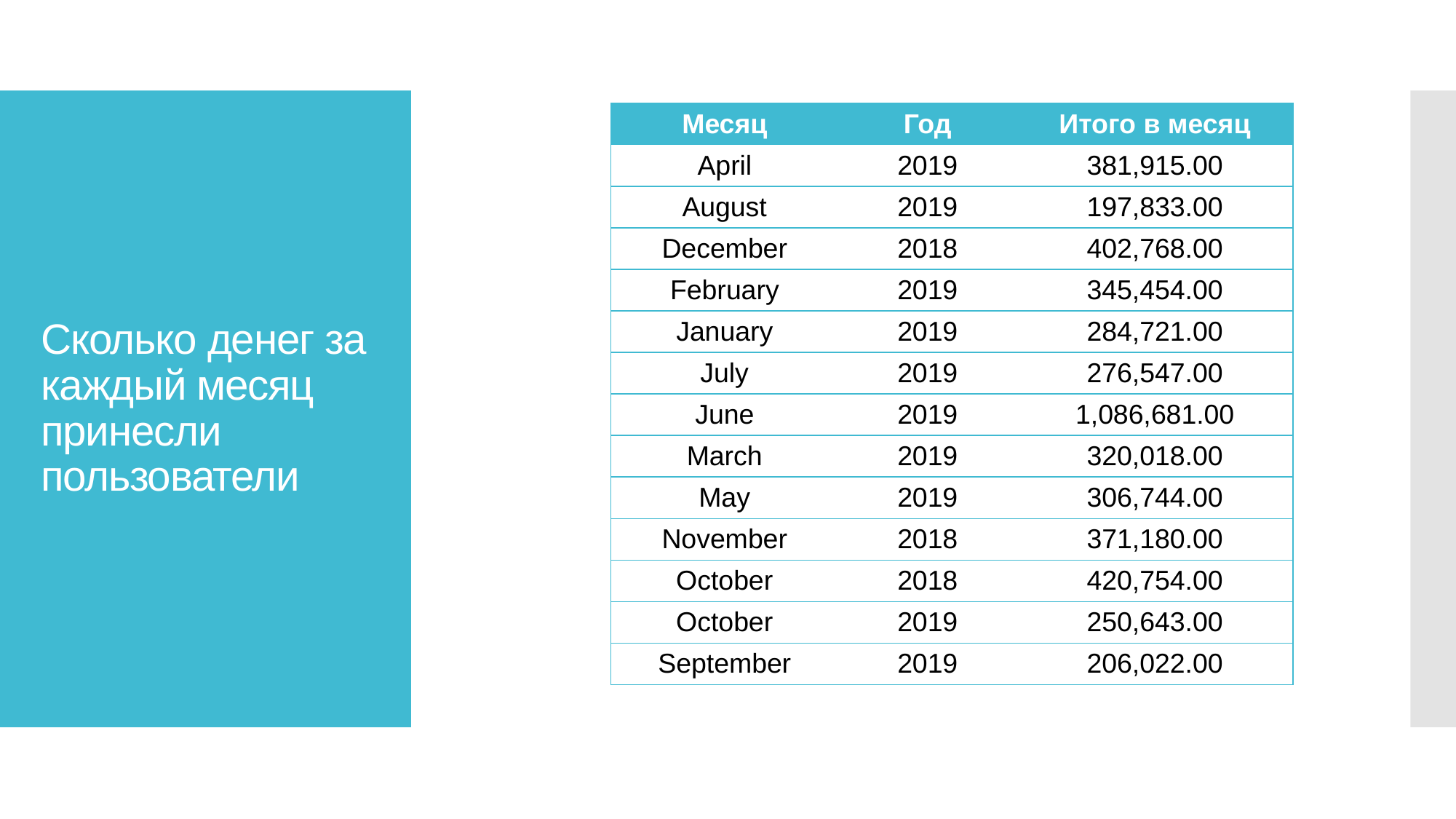

| Месяц | Год | Итого в месяц |
| --- | --- | --- |
| April | 2019 | 381,915.00 |
| August | 2019 | 197,833.00 |
| December | 2018 | 402,768.00 |
| February | 2019 | 345,454.00 |
| January | 2019 | 284,721.00 |
| July | 2019 | 276,547.00 |
| June | 2019 | 1,086,681.00 |
| March | 2019 | 320,018.00 |
| May | 2019 | 306,744.00 |
| November | 2018 | 371,180.00 |
| October | 2018 | 420,754.00 |
| October | 2019 | 250,643.00 |
| September | 2019 | 206,022.00 |
# Сколько денег за каждый месяц принесли пользователи